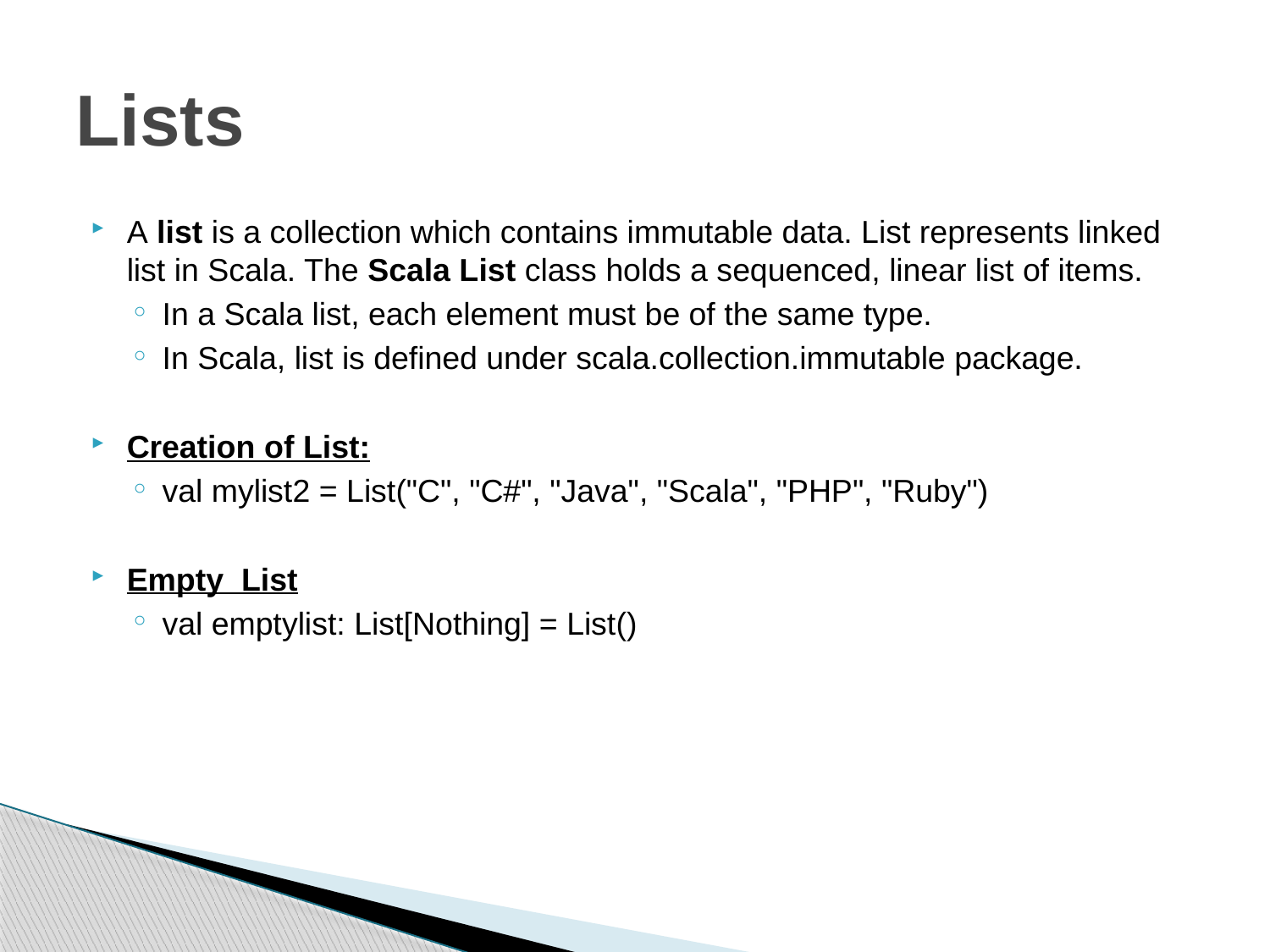

# Lists
A list is a collection which contains immutable data. List represents linked list in Scala. The Scala List class holds a sequenced, linear list of items.
In a Scala list, each element must be of the same type.
In Scala, list is defined under scala.collection.immutable package.

Creation of List:
val mylist2 = List("C", "C#", "Java", "Scala", "PHP", "Ruby")

Empty  List
val emptylist: List[Nothing] = List()